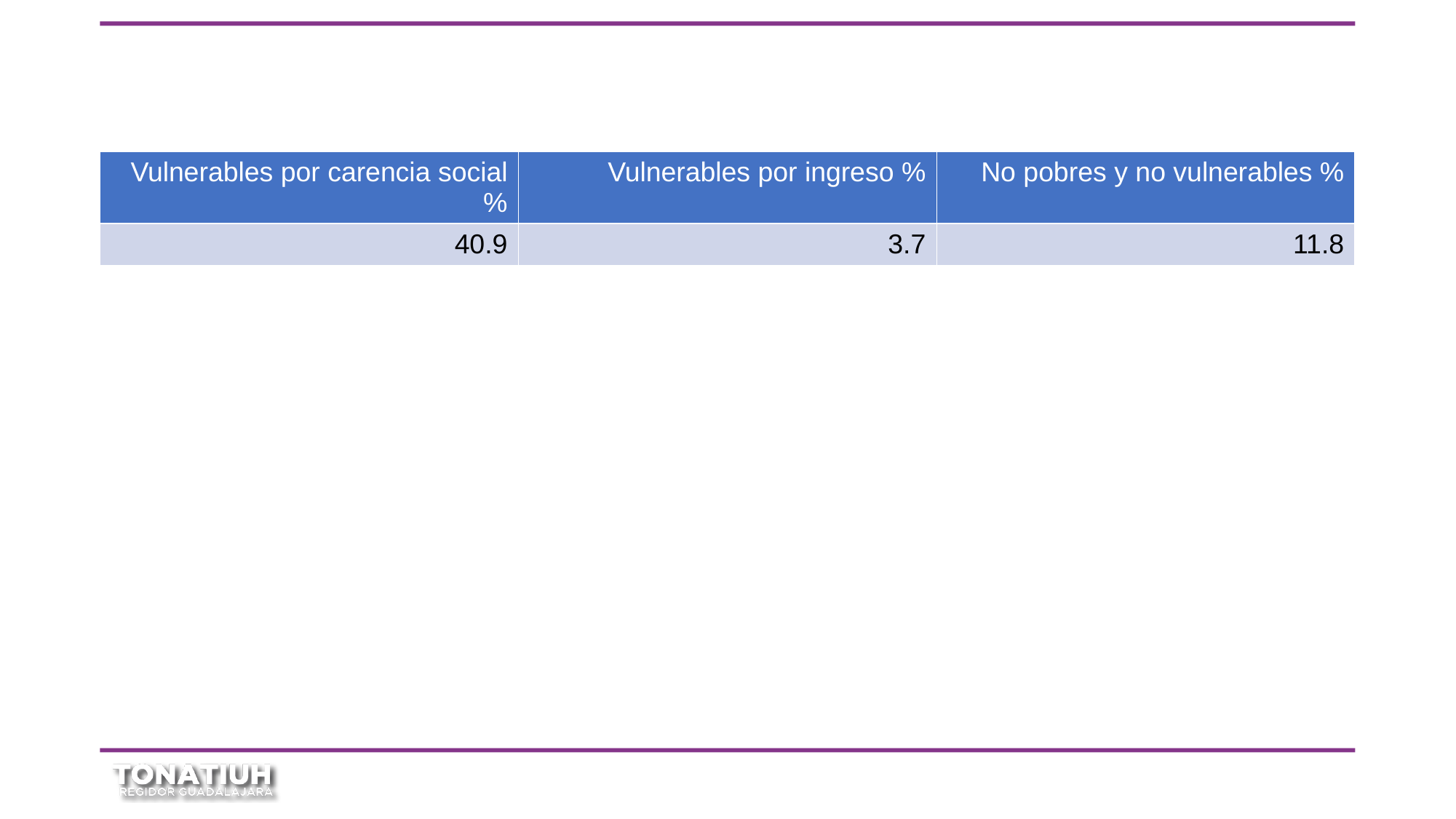

| Vulnerables por carencia social % | Vulnerables por ingreso % | No pobres y no vulnerables % |
| --- | --- | --- |
| 40.9 | 3.7 | 11.8 |